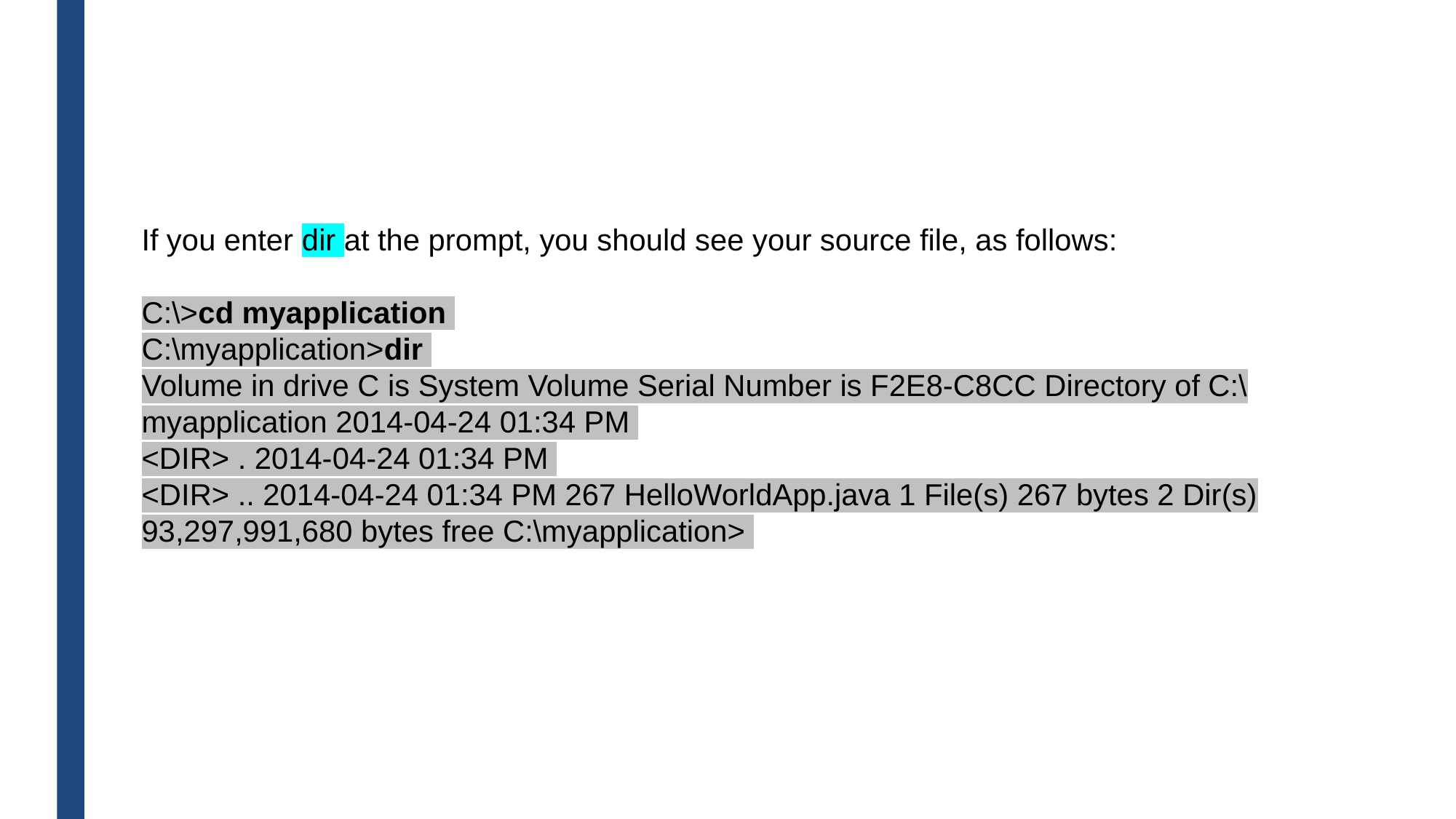

If you enter dir at the prompt, you should see your source file, as follows:

C:\>cd myapplication
C:\myapplication>dir
Volume in drive C is System Volume Serial Number is F2E8-C8CC Directory of C:\myapplication 2014-04-24 01:34 PM
<DIR> . 2014-04-24 01:34 PM
<DIR> .. 2014-04-24 01:34 PM 267 HelloWorldApp.java 1 File(s) 267 bytes 2 Dir(s) 93,297,991,680 bytes free C:\myapplication>